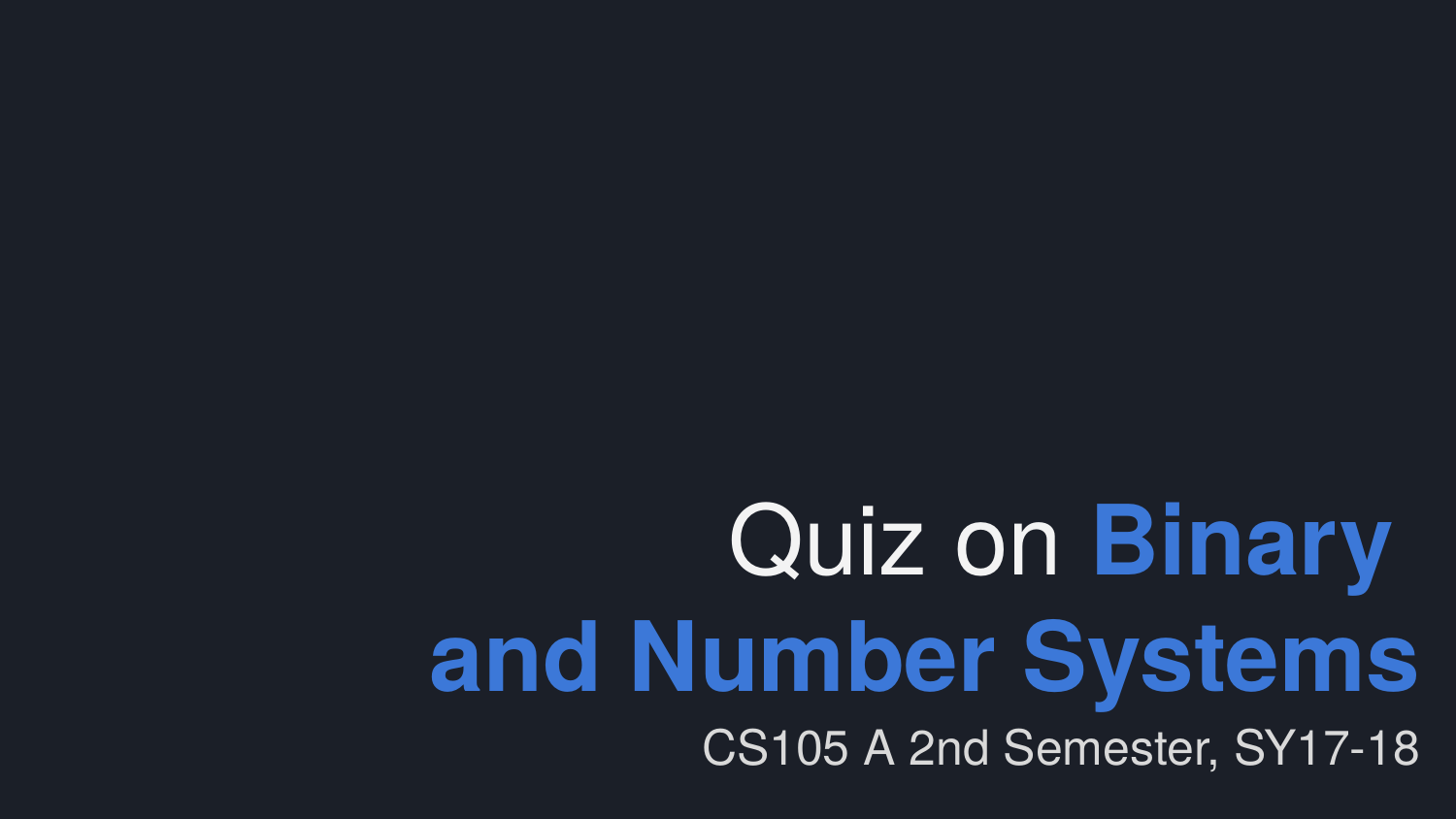

# Quiz on Binary
and Number Systems
CS105 A 2nd Semester, SY17-18